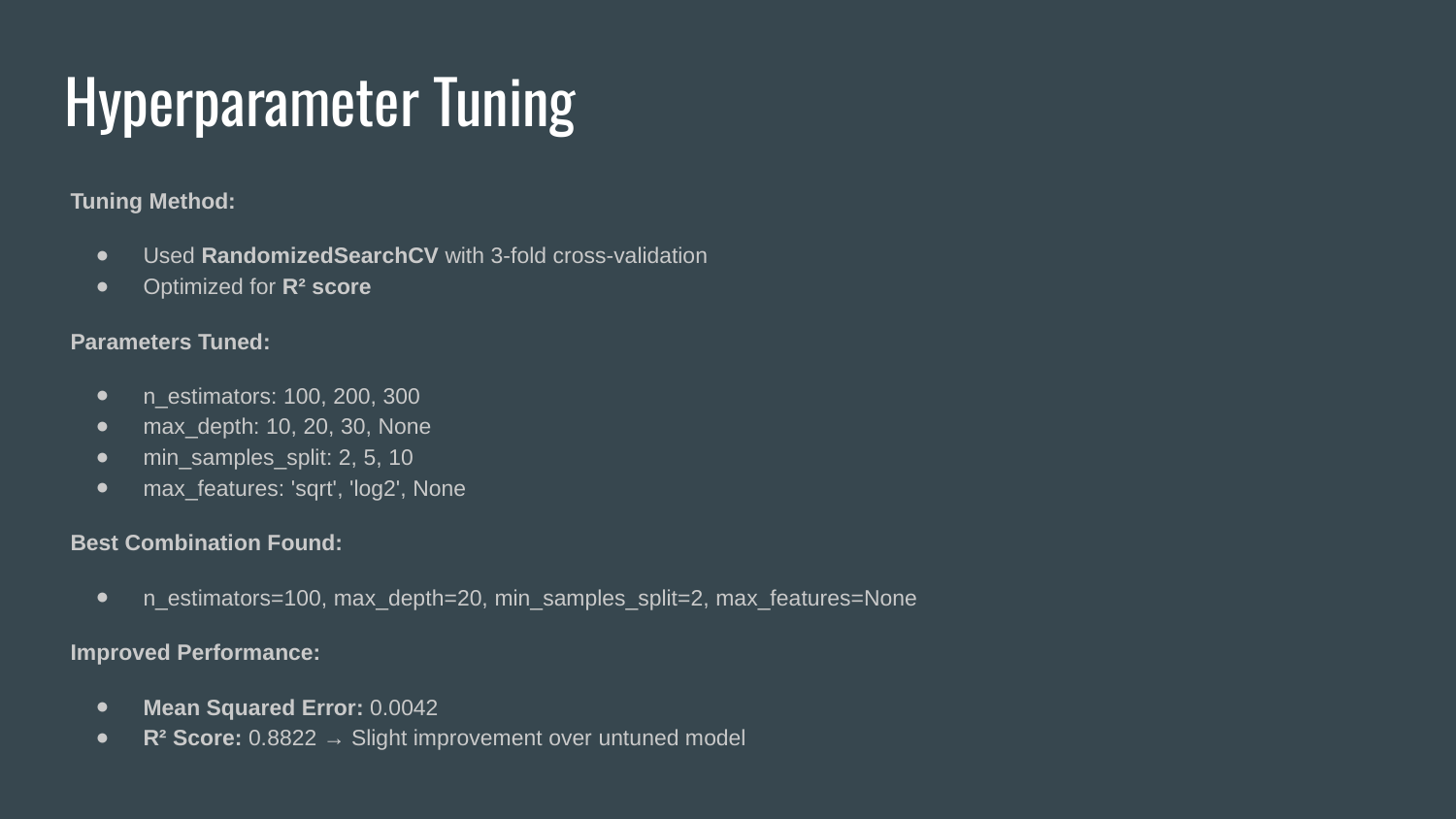

# Hyperparameter Tuning
Tuning Method:
Used RandomizedSearchCV with 3-fold cross-validation
Optimized for R² score
Parameters Tuned:
n_estimators: 100, 200, 300
max_depth: 10, 20, 30, None
min_samples_split: 2, 5, 10
max_features: 'sqrt', 'log2', None
Best Combination Found:
n_estimators=100, max_depth=20, min_samples_split=2, max_features=None
Improved Performance:
Mean Squared Error: 0.0042
R² Score: 0.8822 → Slight improvement over untuned model